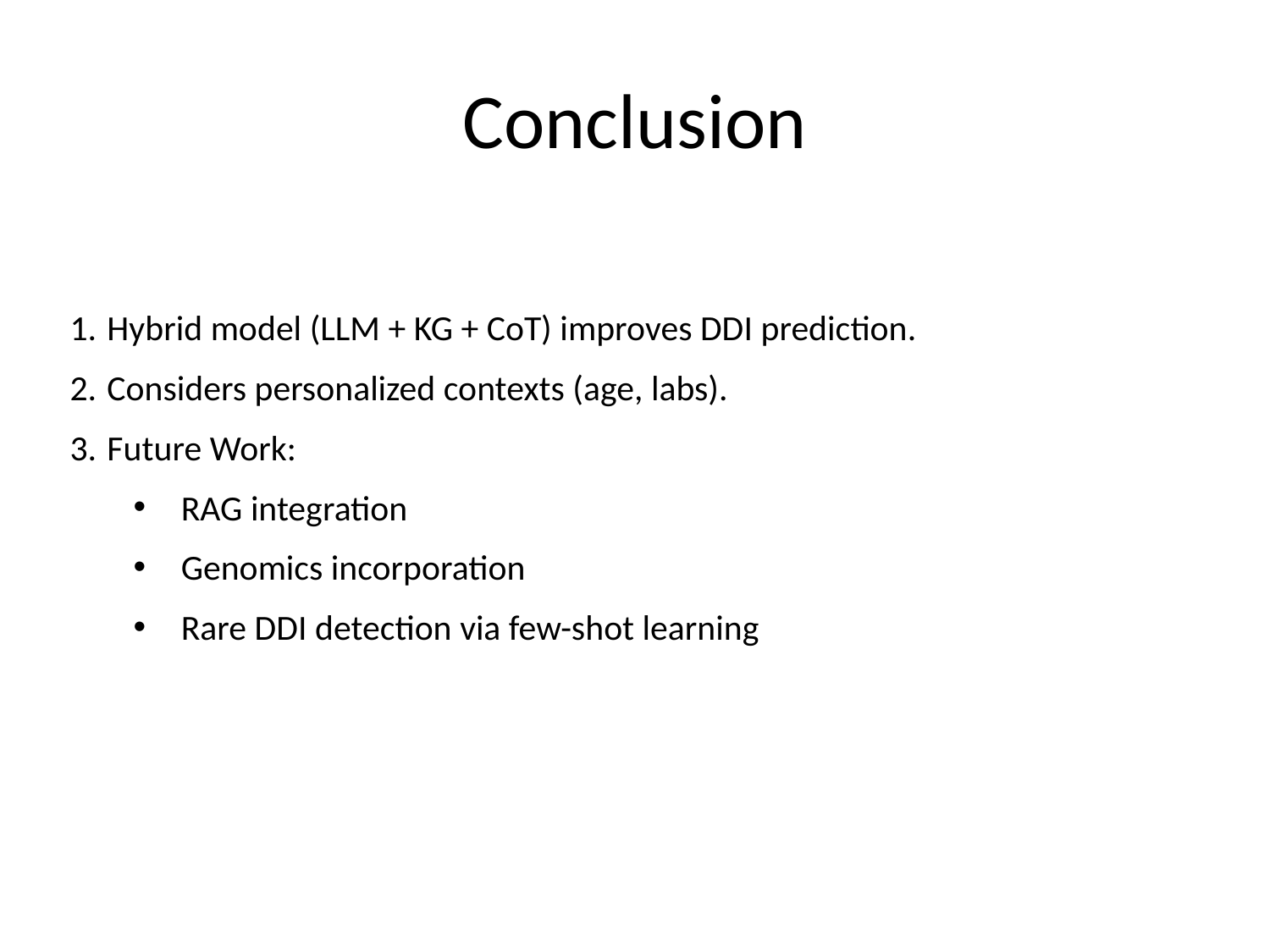

# Conclusion

Hybrid model (LLM + KG + CoT) improves DDI prediction.
Considers personalized contexts (age, labs).
Future Work:
RAG integration
Genomics incorporation
Rare DDI detection via few-shot learning